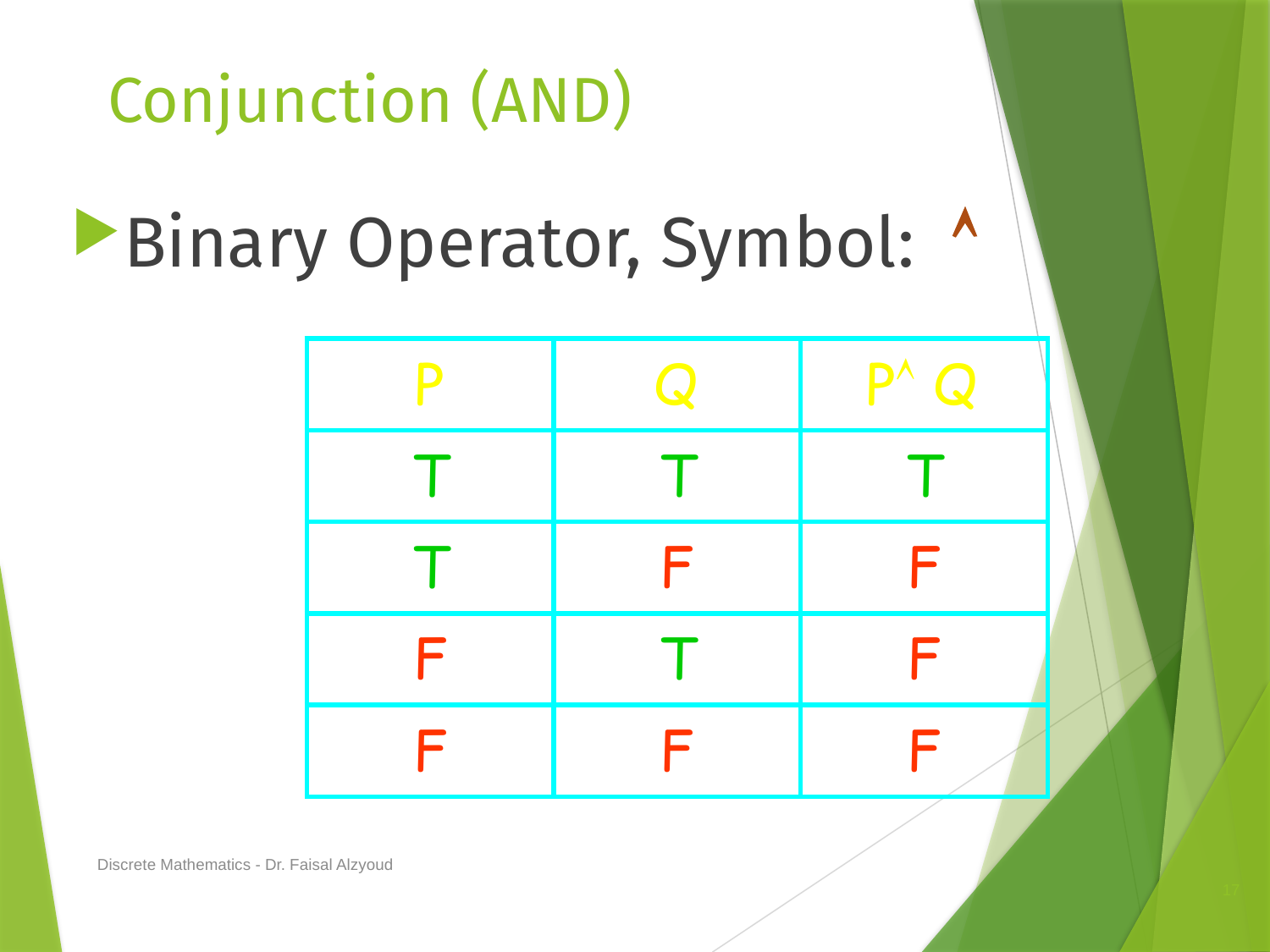

# Conjunction (AND)
Binary Operator, Symbol:  ∧
| P | Q | P∧ Q |
| --- | --- | --- |
| T | T | T |
| T | F | F |
| F | T | F |
| F | F | F |
Discrete Mathematics - Dr. Faisal Alzyoud
17